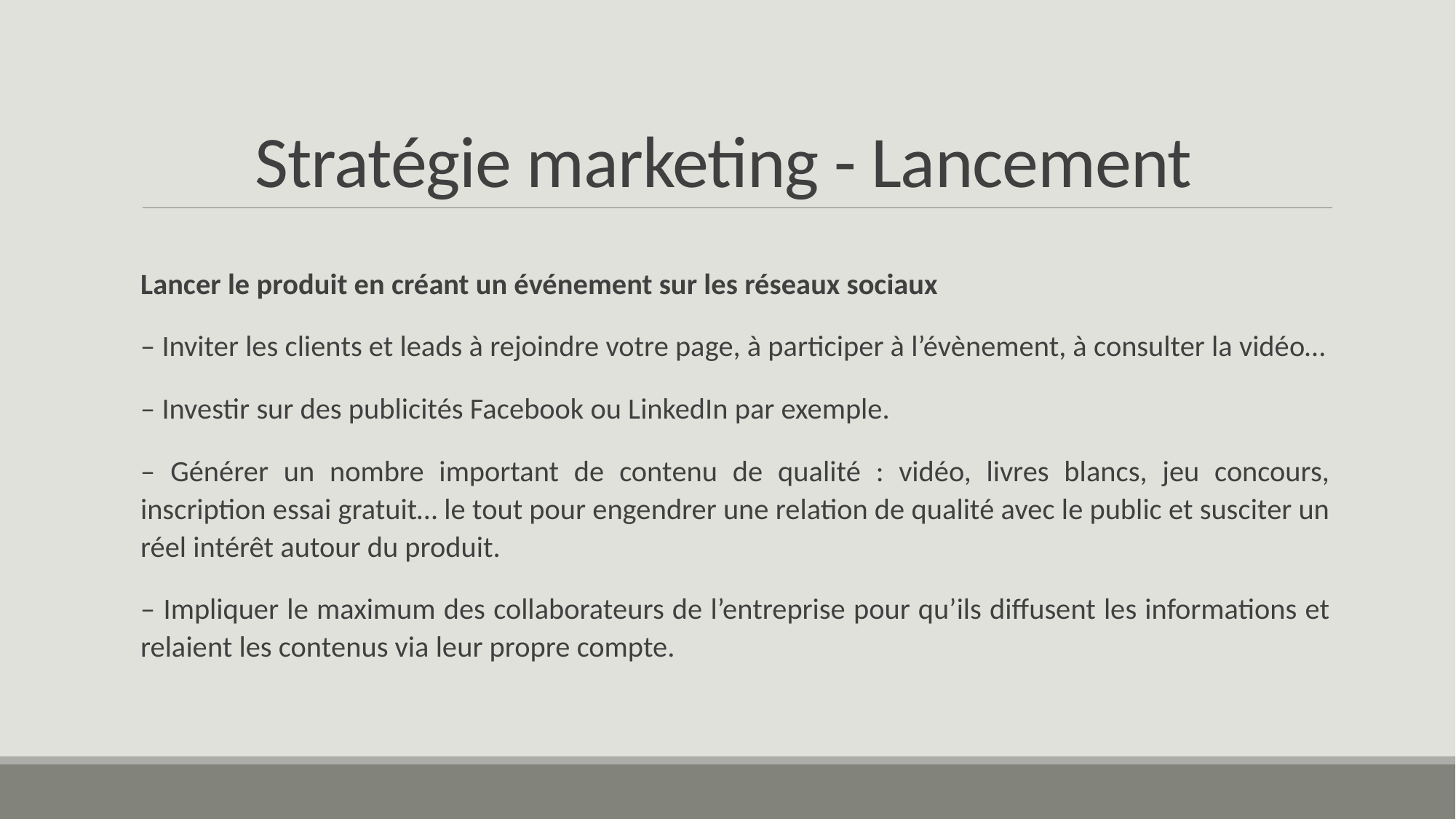

# Stratégie marketing - Lancement
Lancer le produit en créant un événement sur les réseaux sociaux
– Inviter les clients et leads à rejoindre votre page, à participer à l’évènement, à consulter la vidéo…
– Investir sur des publicités Facebook ou LinkedIn par exemple.
– Générer un nombre important de contenu de qualité : vidéo, livres blancs, jeu concours, inscription essai gratuit… le tout pour engendrer une relation de qualité avec le public et susciter un réel intérêt autour du produit.
– Impliquer le maximum des collaborateurs de l’entreprise pour qu’ils diffusent les informations et relaient les contenus via leur propre compte.